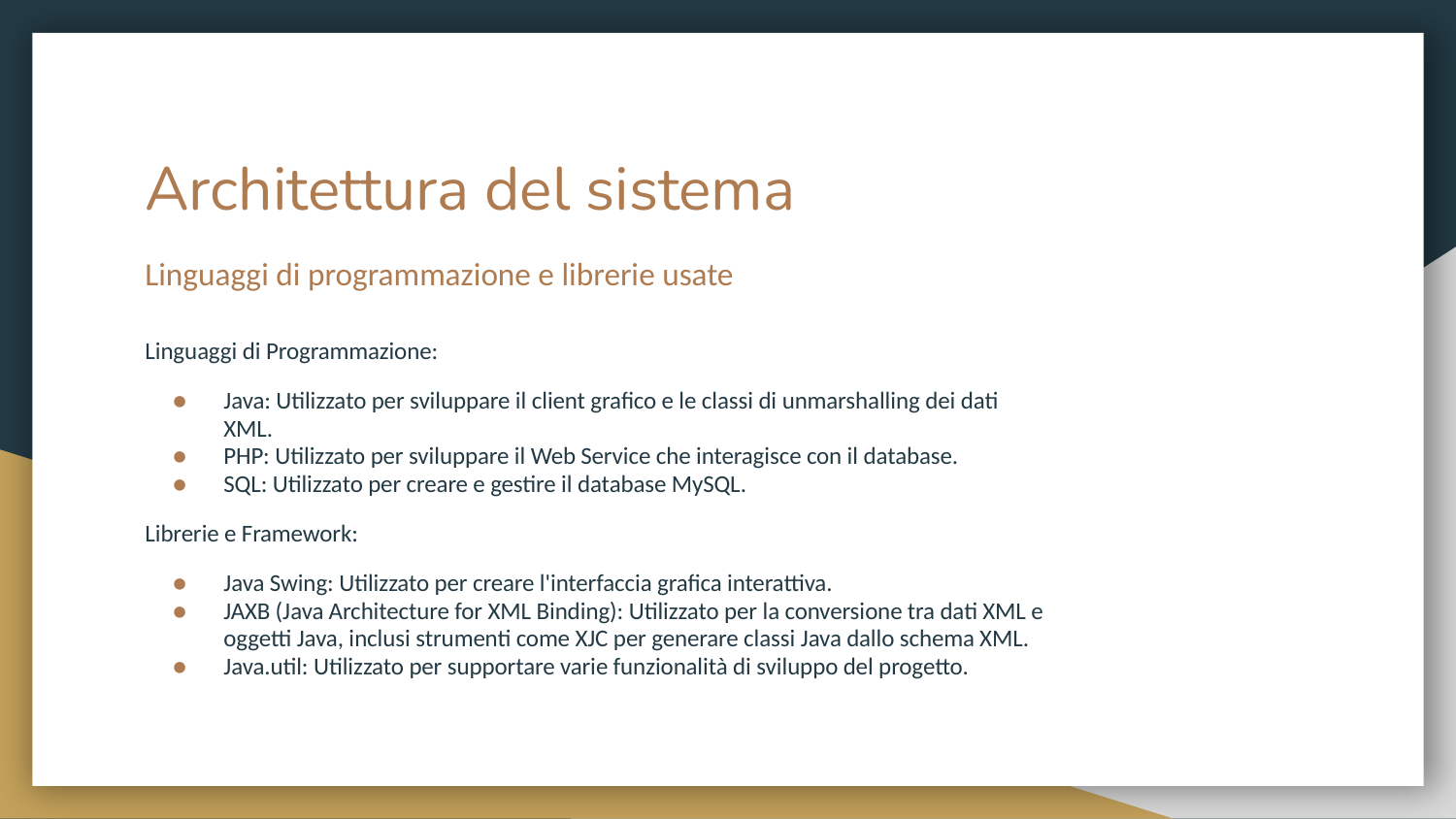

# Architettura del sistema
Linguaggi di programmazione e librerie usate
Linguaggi di Programmazione:
Java: Utilizzato per sviluppare il client grafico e le classi di unmarshalling dei dati XML.
PHP: Utilizzato per sviluppare il Web Service che interagisce con il database.
SQL: Utilizzato per creare e gestire il database MySQL.
Librerie e Framework:
Java Swing: Utilizzato per creare l'interfaccia grafica interattiva.
JAXB (Java Architecture for XML Binding): Utilizzato per la conversione tra dati XML e oggetti Java, inclusi strumenti come XJC per generare classi Java dallo schema XML.
Java.util: Utilizzato per supportare varie funzionalità di sviluppo del progetto.